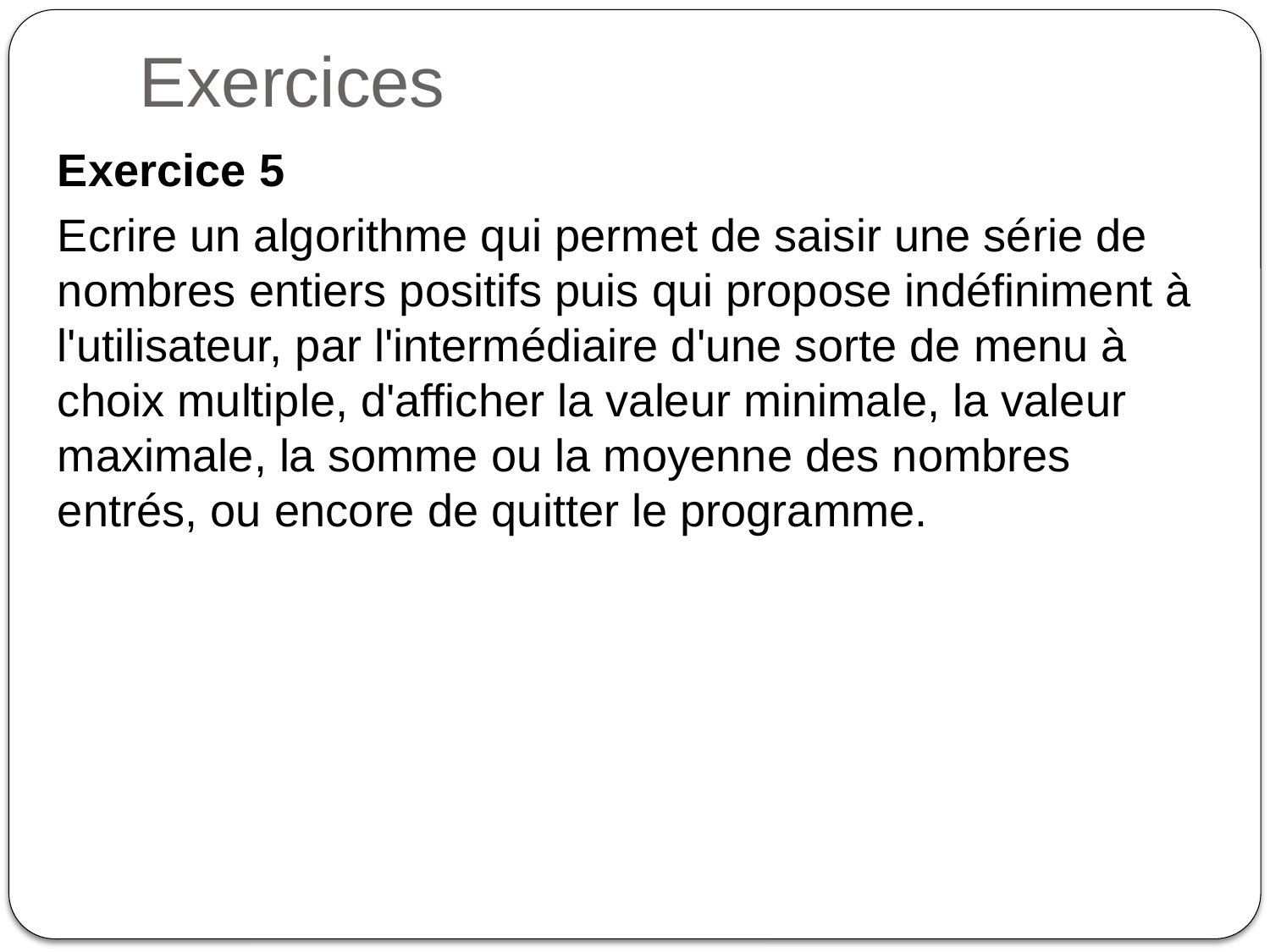

# Exercices
Exercice 5
Ecrire un algorithme qui permet de saisir une série de nombres entiers positifs puis qui propose indéfiniment à l'utilisateur, par l'intermédiaire d'une sorte de menu à choix multiple, d'afficher la valeur minimale, la valeur maximale, la somme ou la moyenne des nombres entrés, ou encore de quitter le programme.